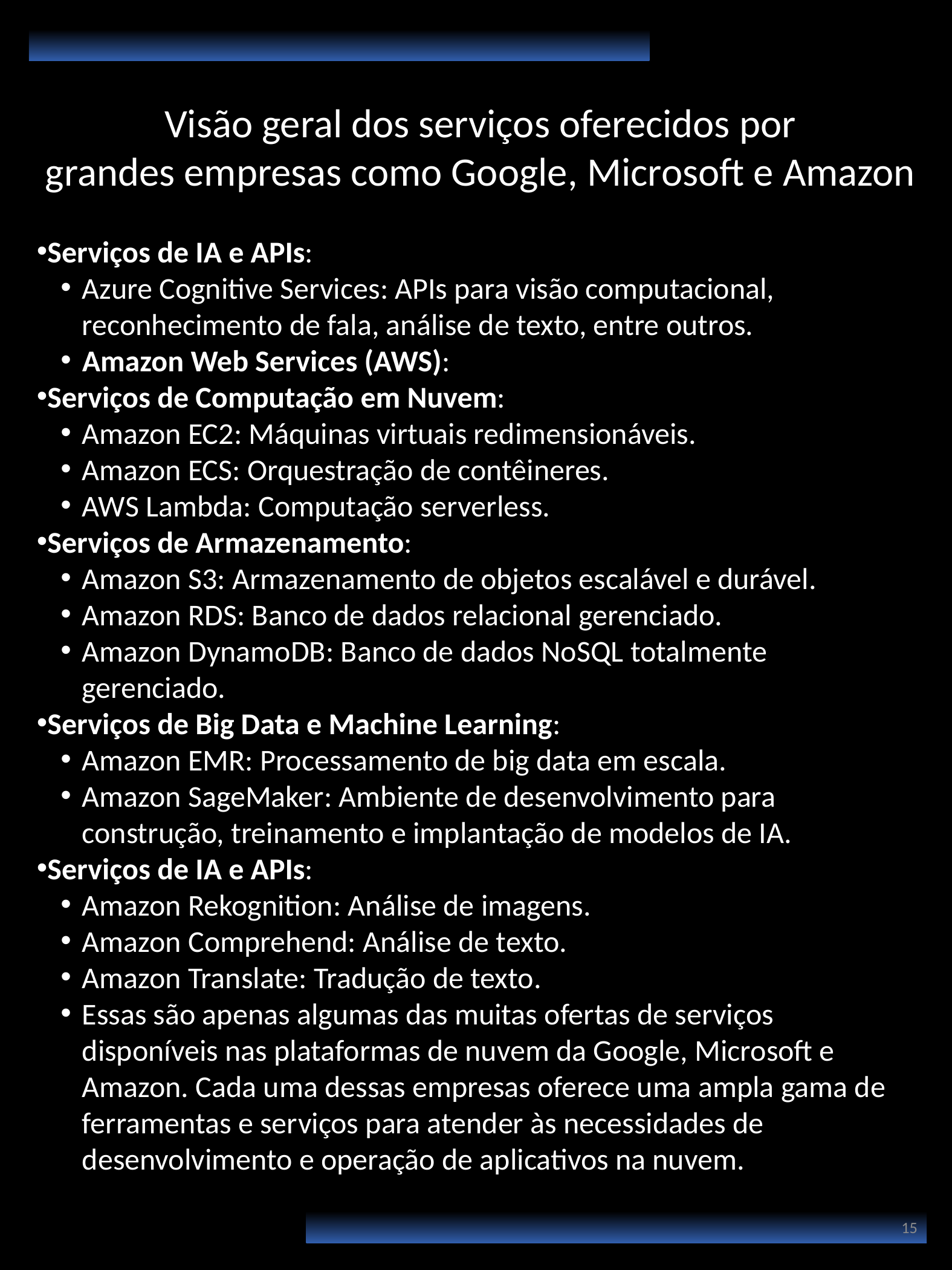

Visão geral dos serviços oferecidos por grandes empresas como Google, Microsoft e Amazon
Serviços de IA e APIs:
Azure Cognitive Services: APIs para visão computacional, reconhecimento de fala, análise de texto, entre outros.
Amazon Web Services (AWS):
Serviços de Computação em Nuvem:
Amazon EC2: Máquinas virtuais redimensionáveis.
Amazon ECS: Orquestração de contêineres.
AWS Lambda: Computação serverless.
Serviços de Armazenamento:
Amazon S3: Armazenamento de objetos escalável e durável.
Amazon RDS: Banco de dados relacional gerenciado.
Amazon DynamoDB: Banco de dados NoSQL totalmente gerenciado.
Serviços de Big Data e Machine Learning:
Amazon EMR: Processamento de big data em escala.
Amazon SageMaker: Ambiente de desenvolvimento para construção, treinamento e implantação de modelos de IA.
Serviços de IA e APIs:
Amazon Rekognition: Análise de imagens.
Amazon Comprehend: Análise de texto.
Amazon Translate: Tradução de texto.
Essas são apenas algumas das muitas ofertas de serviços disponíveis nas plataformas de nuvem da Google, Microsoft e Amazon. Cada uma dessas empresas oferece uma ampla gama de ferramentas e serviços para atender às necessidades de desenvolvimento e operação de aplicativos na nuvem.

15